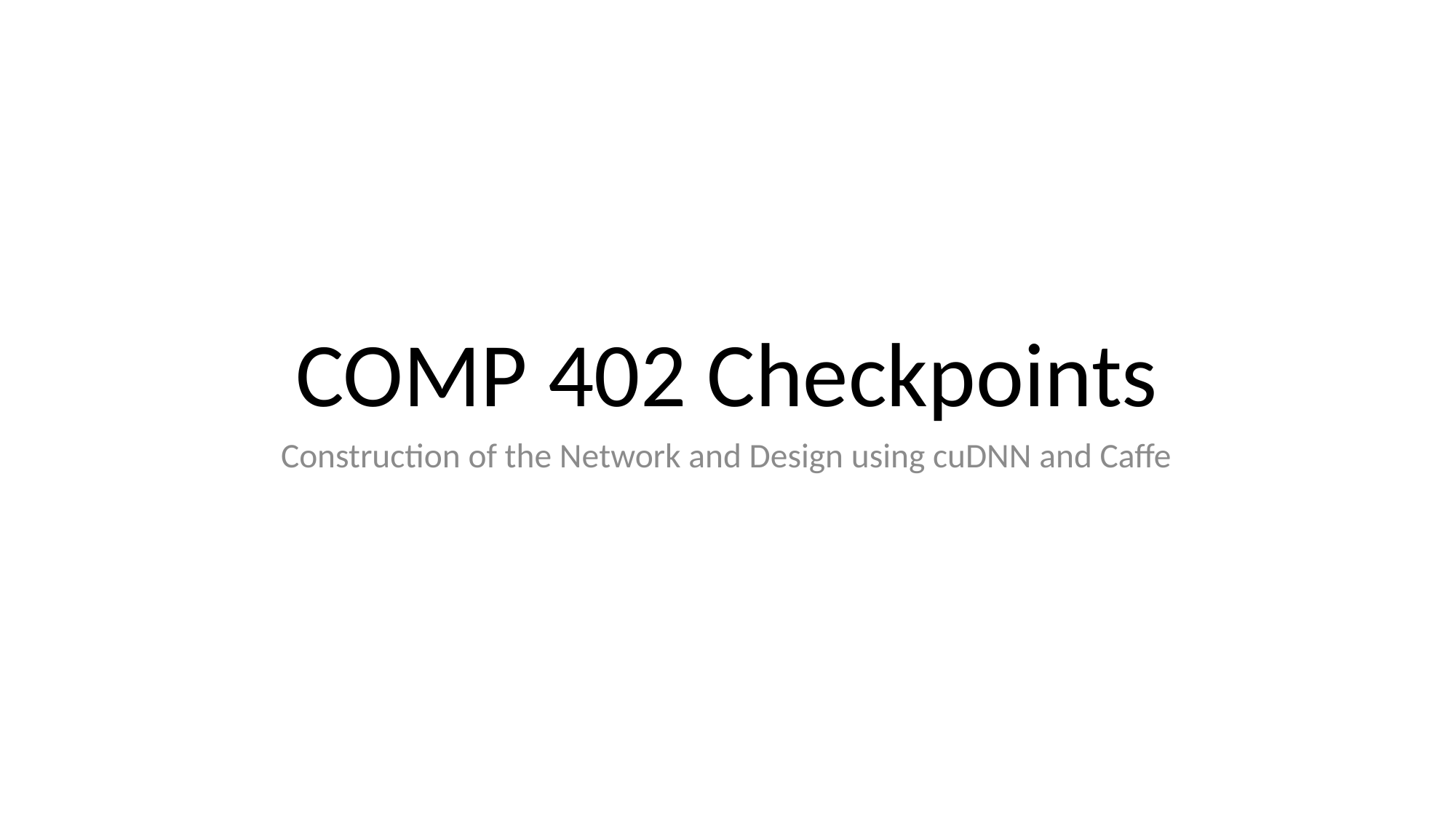

# COMP 402 Checkpoints
Construction of the Network and Design using cuDNN and Caffe